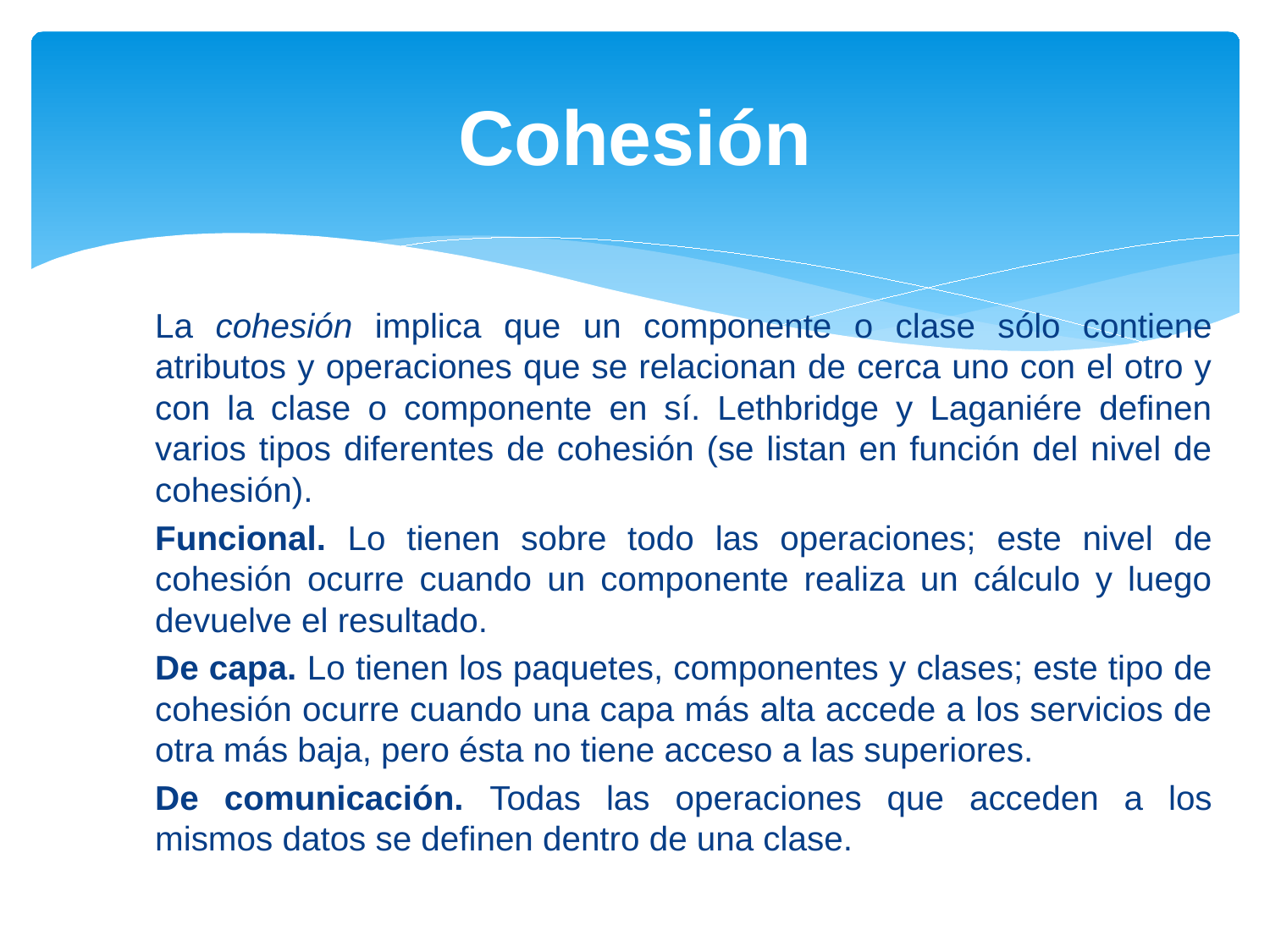

# Cohesión

La cohesión implica que un componente o clase sólo contiene atributos y operaciones que se relacionan de cerca uno con el otro y con la clase o componente en sí. Lethbridge y Laganiére definen varios tipos diferentes de cohesión (se listan en función del nivel de cohesión).
Funcional. Lo tienen sobre todo las operaciones; este nivel de cohesión ocurre cuando un componente realiza un cálculo y luego devuelve el resultado.
De capa. Lo tienen los paquetes, componentes y clases; este tipo de cohesión ocurre cuando una capa más alta accede a los servicios de otra más baja, pero ésta no tiene acceso a las superiores.
De comunicación. Todas las operaciones que acceden a los mismos datos se definen dentro de una clase.